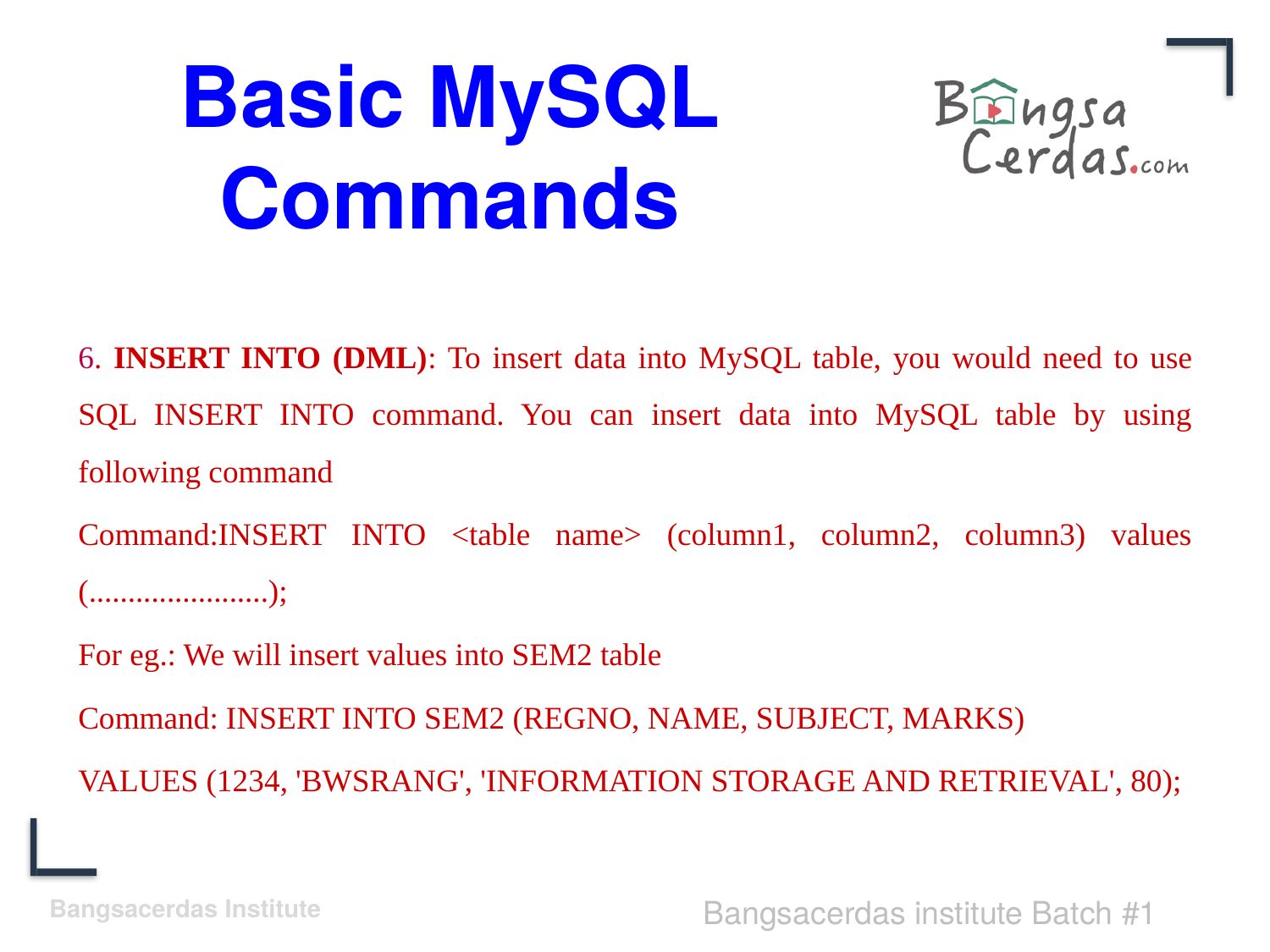

# Basic MySQL Commands
6. INSERT INTO (DML): To insert data into MySQL table, you would need to use SQL INSERT INTO command. You can insert data into MySQL table by using following command
Command:INSERT INTO <table name> (column1, column2, column3) values (.......................);
For eg.: We will insert values into SEM2 table
Command: INSERT INTO SEM2 (REGNO, NAME, SUBJECT, MARKS)
VALUES (1234, 'BWSRANG', 'INFORMATION STORAGE AND RETRIEVAL', 80);